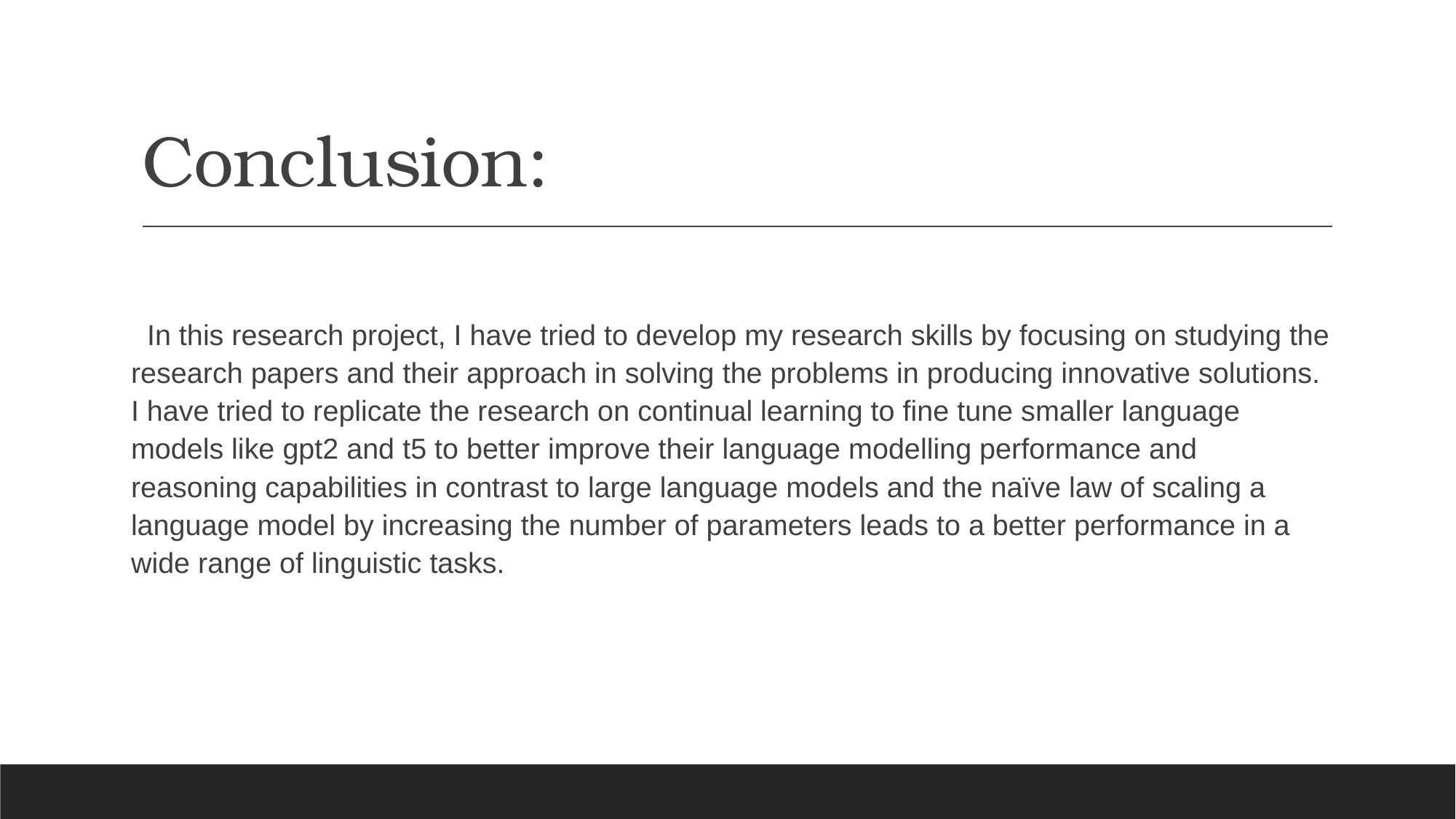

# Conclusion:

  In this research project, I have tried to develop my research skills by focusing on studying the research papers and their approach in solving the problems in producing innovative solutions. I have tried to replicate the research on continual learning to fine tune smaller language models like gpt2 and t5 to better improve their language modelling performance and reasoning capabilities in contrast to large language models and the naïve law of scaling a language model by increasing the number of parameters leads to a better performance in a wide range of linguistic tasks.